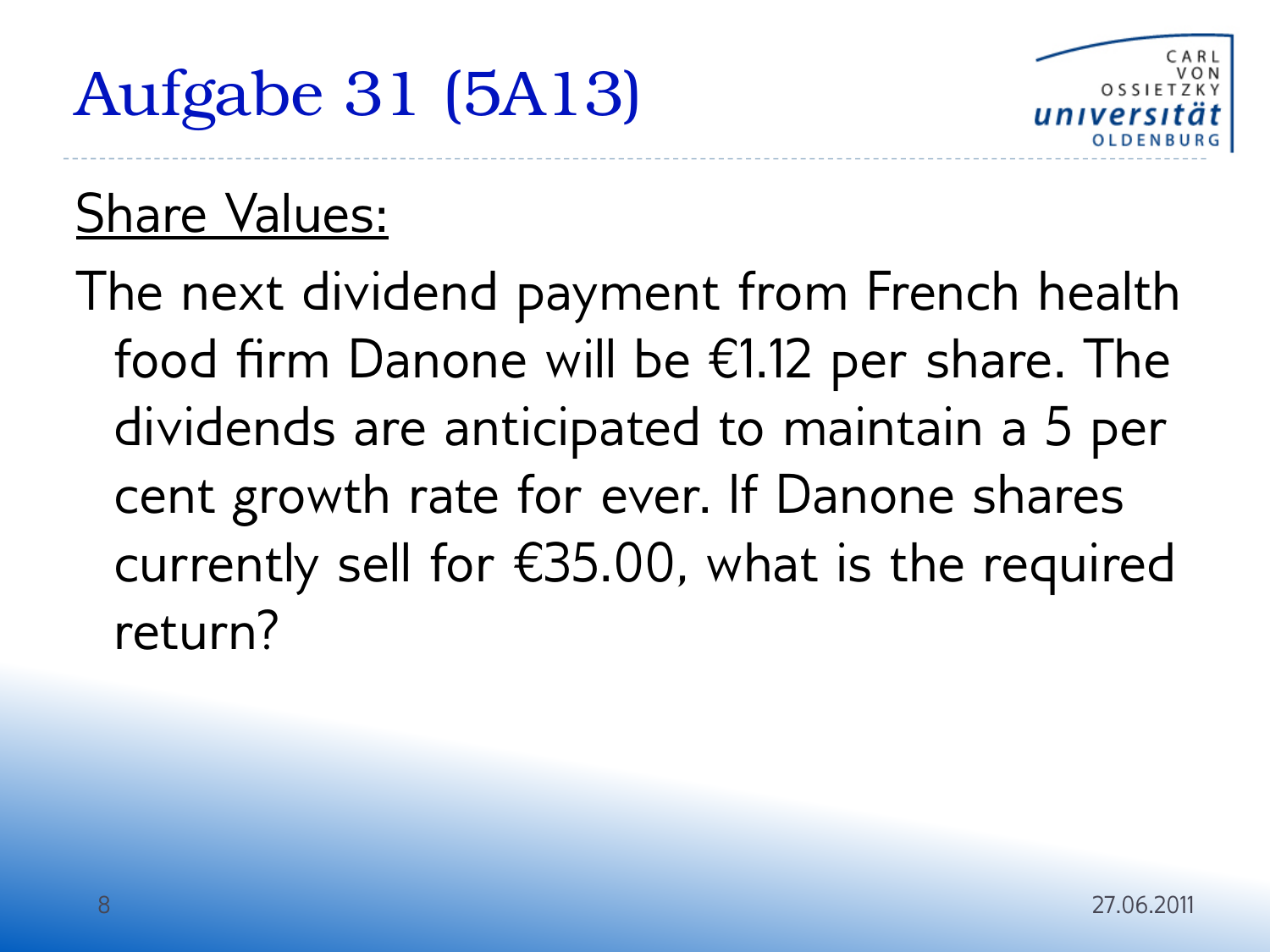

# Aufgabe 31 (5A13)
Share Values:
The next dividend payment from French health food firm Danone will be €1.12 per share. The dividends are anticipated to maintain a 5 per cent growth rate for ever. If Danone shares currently sell for €35.00, what is the required return?

8
27.06.2011